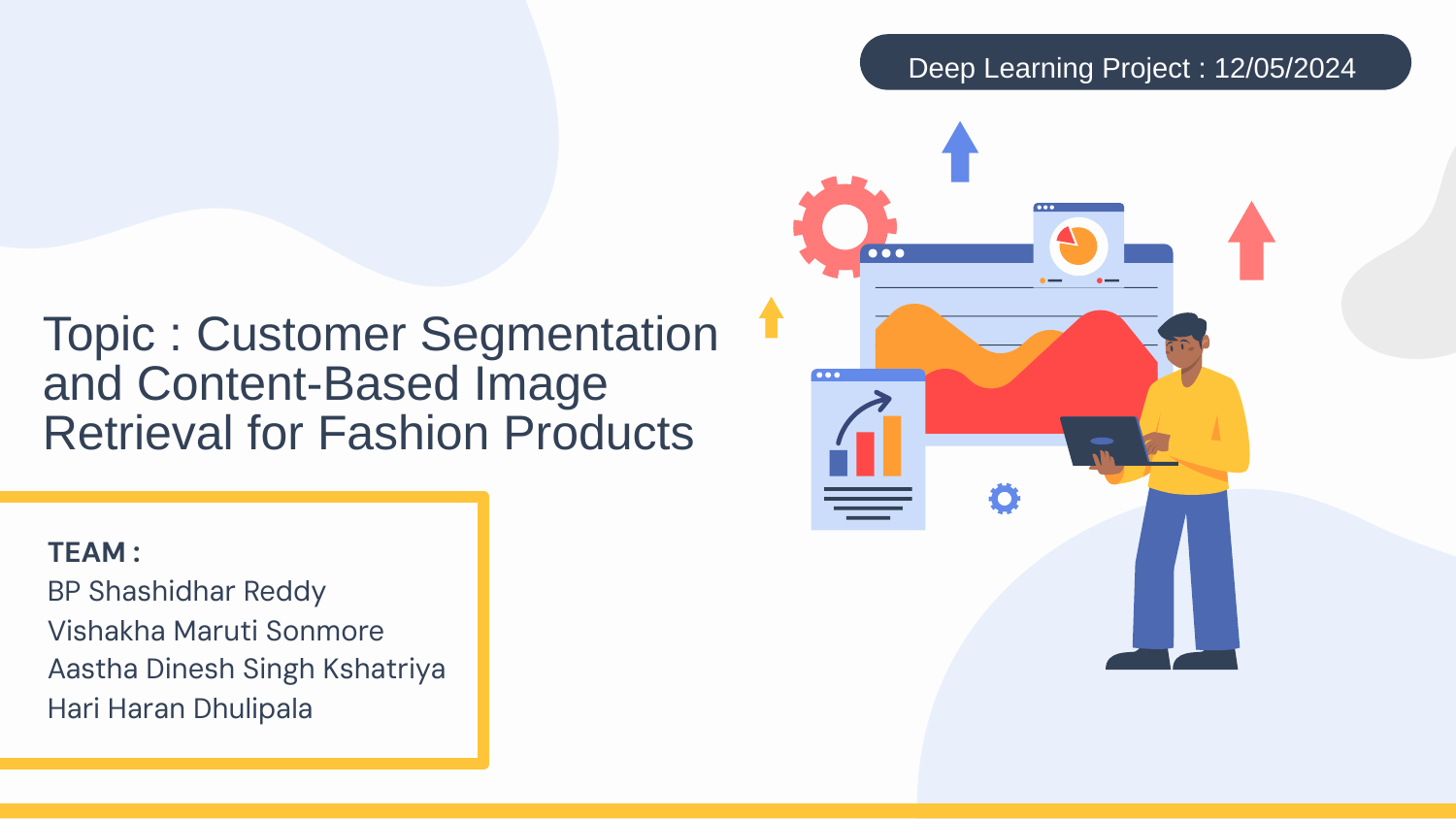

Deep Learning Project : 12/05/2024

# Topic : Customer Segmentation and Content-Based Image Retrieval for Fashion Products

TEAM :
BP Shashidhar Reddy
Vishakha Maruti Sonmore
Aastha Dinesh Singh Kshatriya
Hari Haran Dhulipala